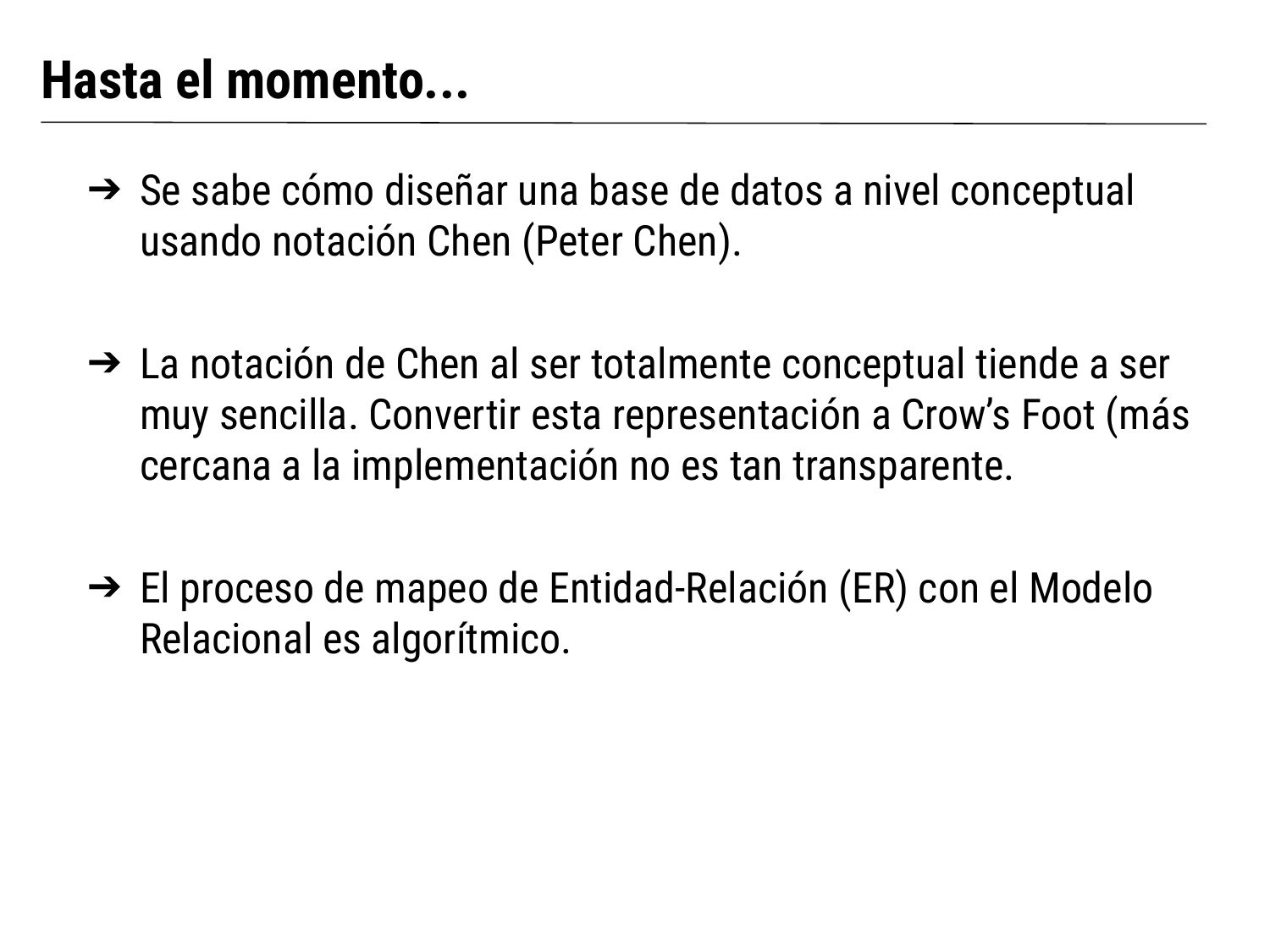

# Hasta el momento...
Se sabe cómo diseñar una base de datos a nivel conceptual usando notación Chen (Peter Chen).

La notación de Chen al ser totalmente conceptual tiende a ser muy sencilla. Convertir esta representación a Crow’s Foot (más cercana a la implementación no es tan transparente.

El proceso de mapeo de Entidad-Relación (ER) con el Modelo Relacional es algorítmico.